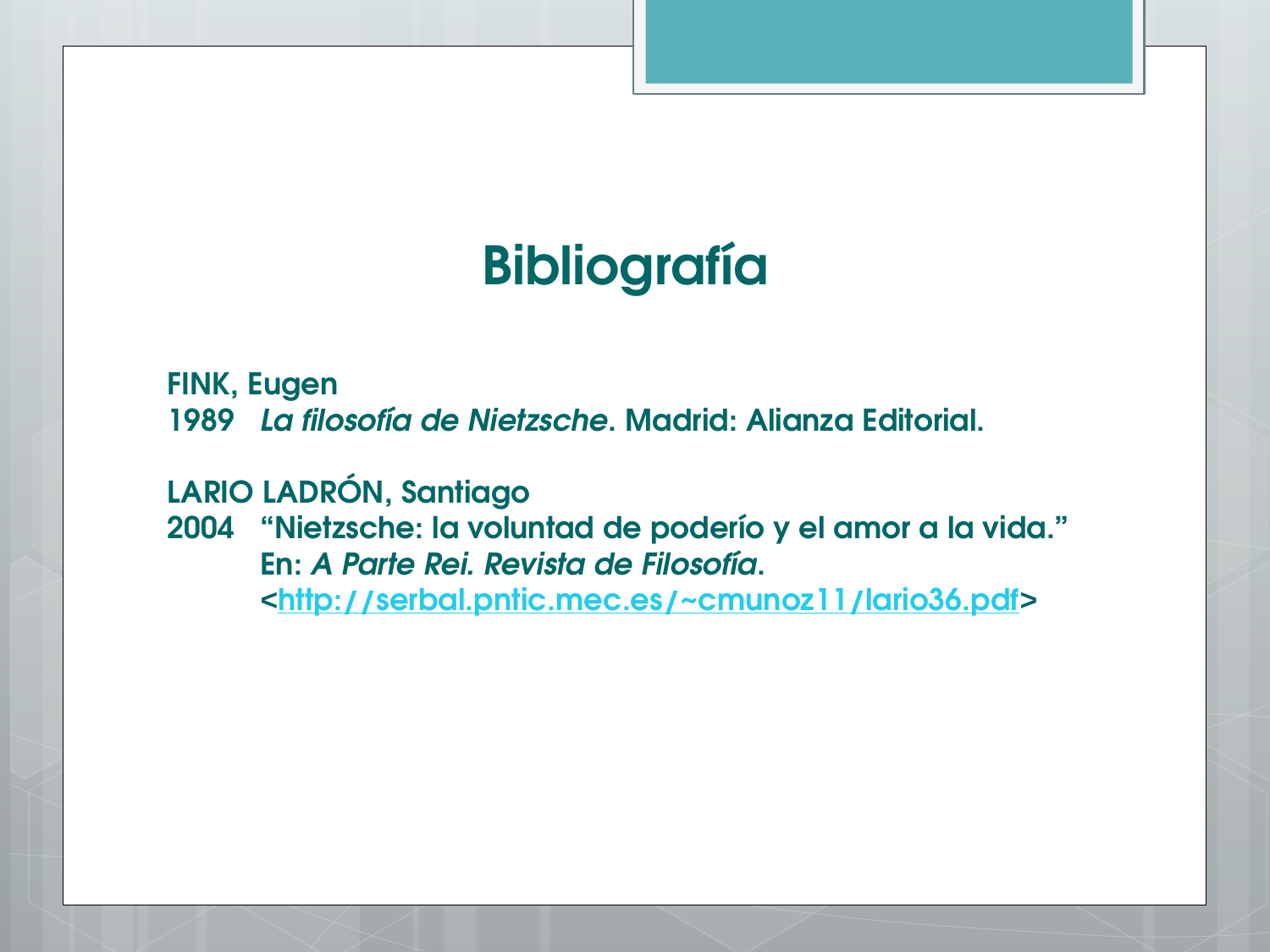

# Bibliografía

FINK, Eugen
1989   La filosofía de Nietzsche. Madrid: Alianza Editorial.

LARIO LADRÓN, Santiago
2004   “Nietzsche: la voluntad de poderío y el amor a la vida.”
           En: A Parte Rei. Revista de Filosofía.
           <http://serbal.pntic.mec.es/~cmunoz11/lario36.pdf>